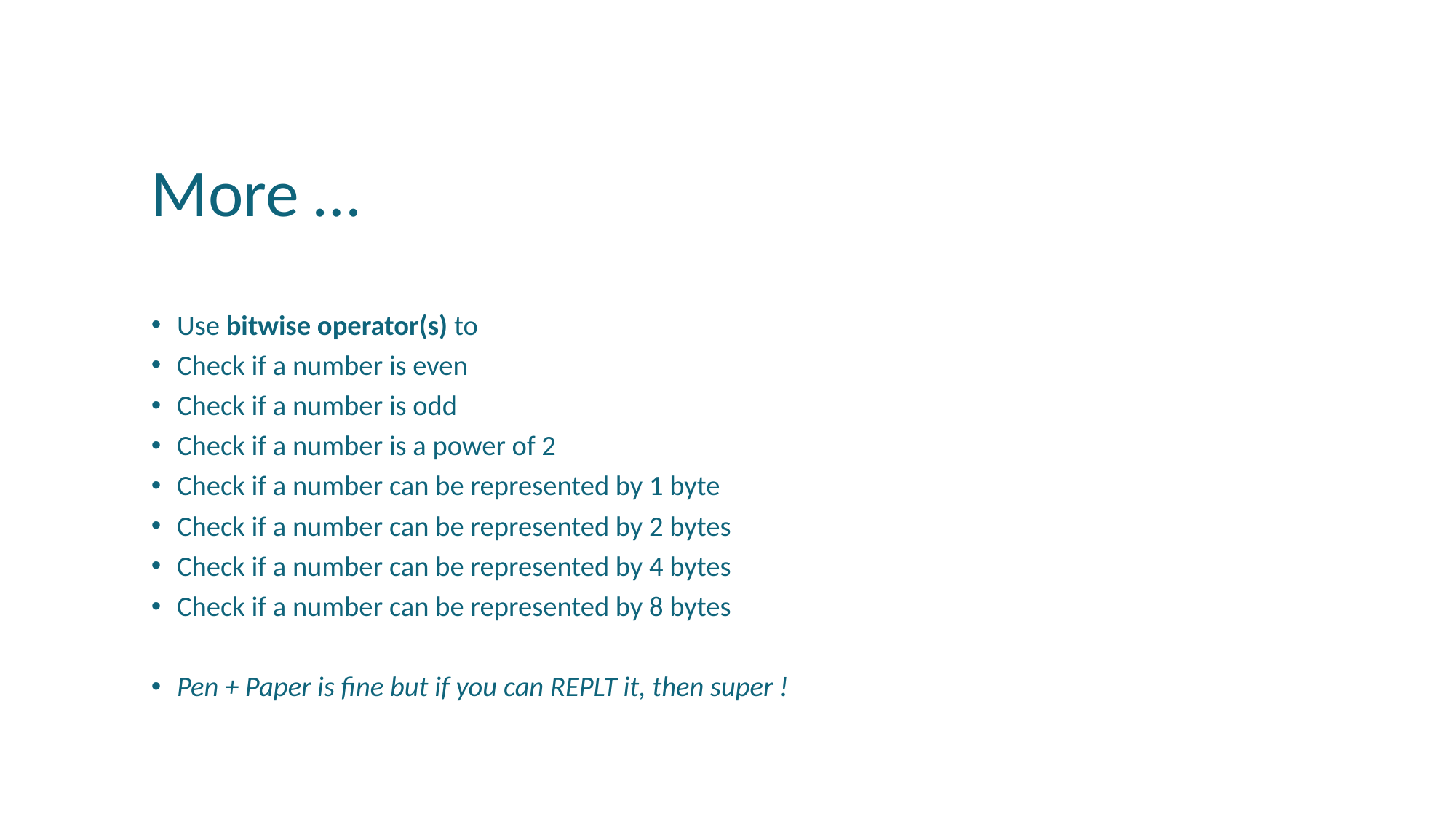

# More …
Use bitwise operator(s) to
Check if a number is even
Check if a number is odd
Check if a number is a power of 2
Check if a number can be represented by 1 byte
Check if a number can be represented by 2 bytes
Check if a number can be represented by 4 bytes
Check if a number can be represented by 8 bytes

Pen + Paper is fine but if you can REPLT it, then super !